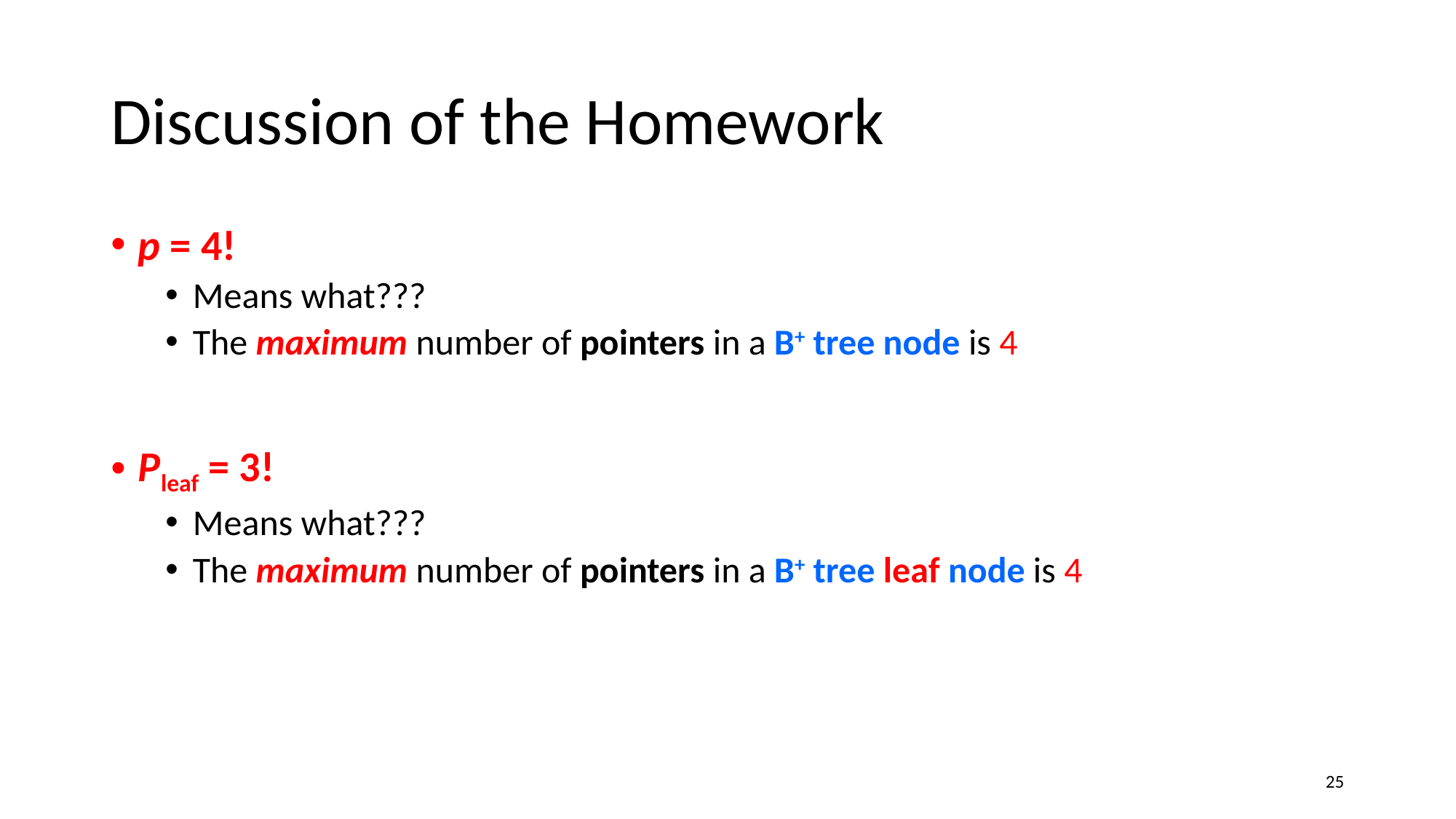

# Discussion of the Homework
p = 4!
Means what???
The maximum number of pointers in a B+ tree node is 4

Pleaf = 3!
Means what???
The maximum number of pointers in a B+ tree leaf node is 4

25